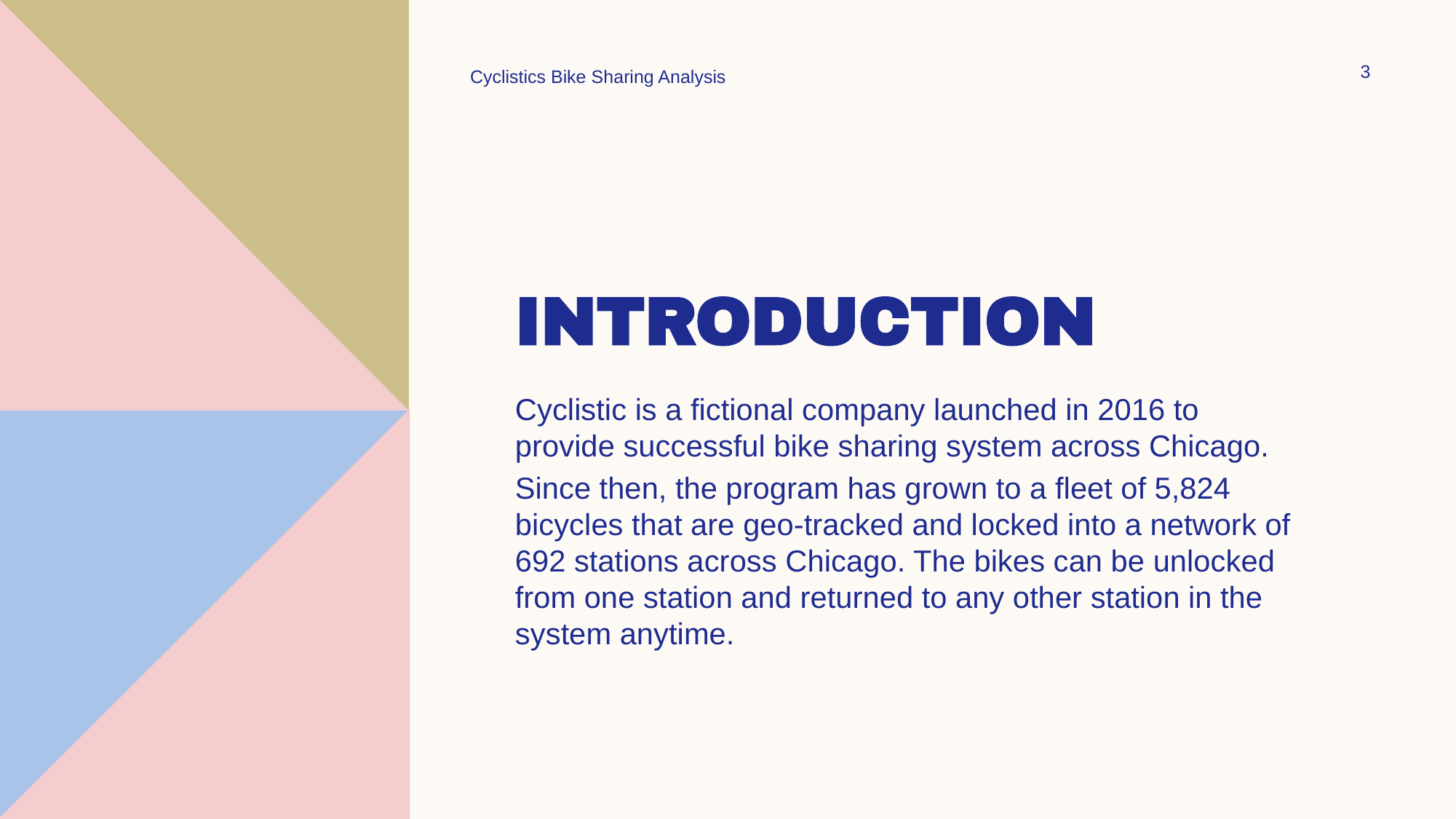

3
Cyclistics Bike Sharing Analysis

# Introduction
Cyclistic is a fictional company launched in 2016 to provide successful bike sharing system across Chicago.
Since then, the program has grown to a ﬂeet of 5,824 bicycles that are geo-tracked and locked into a network of 692 stations across Chicago. The bikes can be unlocked from one station and returned to any other station in the system anytime.